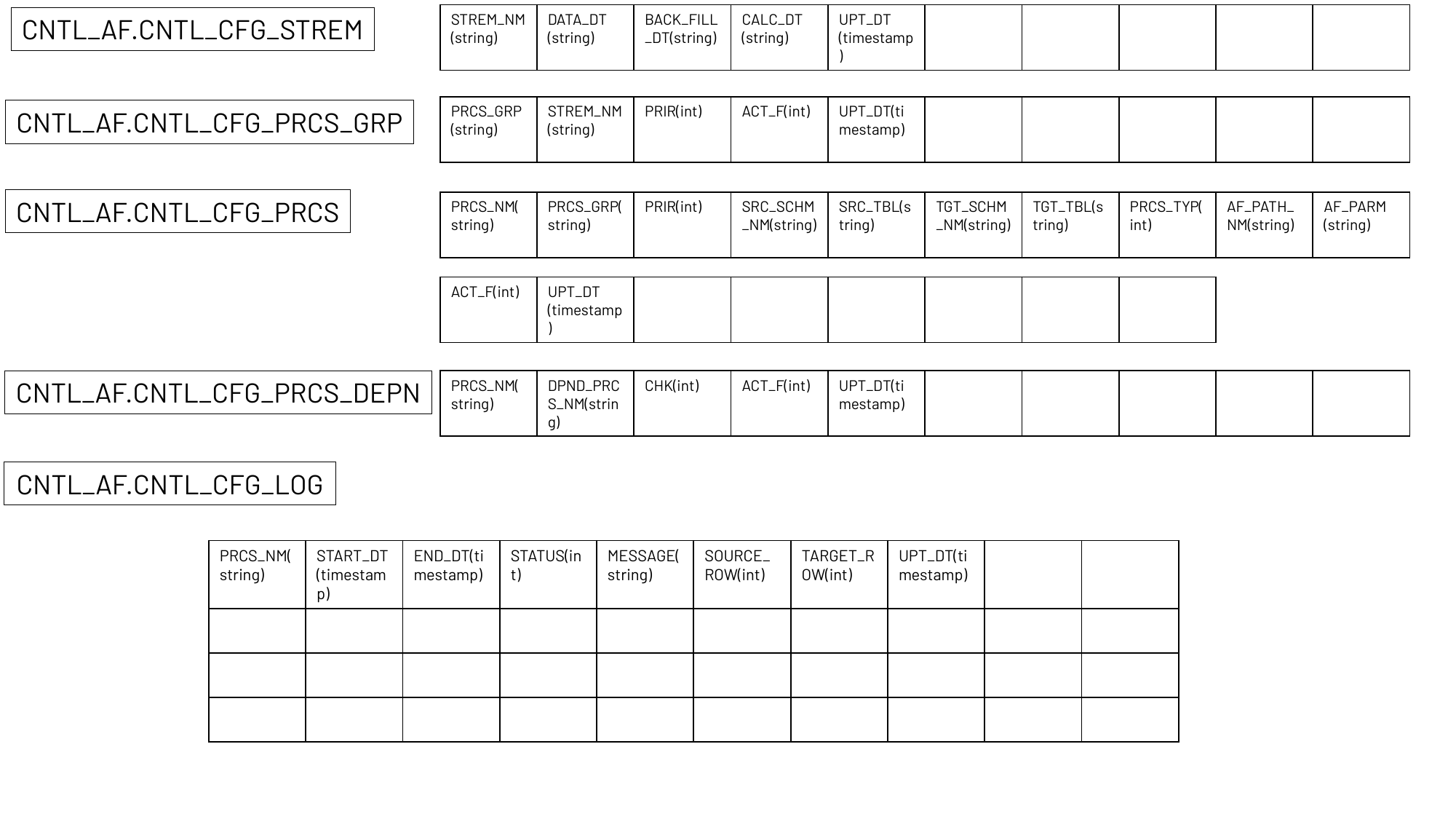

| STREM\_NM(string) | DATA\_DT (string) | BACK\_FILL\_DT(string) | CALC\_DT (string) | UPT\_DT (timestamp) |  |  |  |  |  |
| --- | --- | --- | --- | --- | --- | --- | --- | --- | --- |
CNTL_AF.CNTL_CFG_STREM
| PRCS\_GRP (string) | STREM\_NM (string) | PRIR(int) | ACT\_F(int) | UPT\_DT(timestamp) |  |  |  |  |  |
| --- | --- | --- | --- | --- | --- | --- | --- | --- | --- |
CNTL_AF.CNTL_CFG_PRCS_GRP
CNTL_AF.CNTL_CFG_PRCS
| PRCS\_NM(string) | PRCS\_GRP(string) | PRIR(int) | SRC\_SCHM\_NM(string) | SRC\_TBL(string) | TGT\_SCHM\_NM(string) | TGT\_TBL(string) | PRCS\_TYP(int) | AF\_PATH\_NM(string) | AF\_PARM (string) |
| --- | --- | --- | --- | --- | --- | --- | --- | --- | --- |
| ACT\_F(int) | UPT\_DT (timestamp) |  |  |  |  |  |  |
| --- | --- | --- | --- | --- | --- | --- | --- |
CNTL_AF.CNTL_CFG_PRCS_DEPN
| PRCS\_NM(string) | DPND\_PRCS\_NM(string) | CHK(int) | ACT\_F(int) | UPT\_DT(timestamp) |  |  |  |  |  |
| --- | --- | --- | --- | --- | --- | --- | --- | --- | --- |
CNTL_AF.CNTL_CFG_LOG
| PRCS\_NM(string) | START\_DT(timestamp) | END\_DT(timestamp) | STATUS(int) | MESSAGE(string) | SOURCE\_ROW(int) | TARGET\_ROW(int) | UPT\_DT(timestamp) |  |  |
| --- | --- | --- | --- | --- | --- | --- | --- | --- | --- |
|  |  |  |  |  |  |  |  |  |  |
|  |  |  |  |  |  |  |  |  |  |
|  |  |  |  |  |  |  |  |  |  |